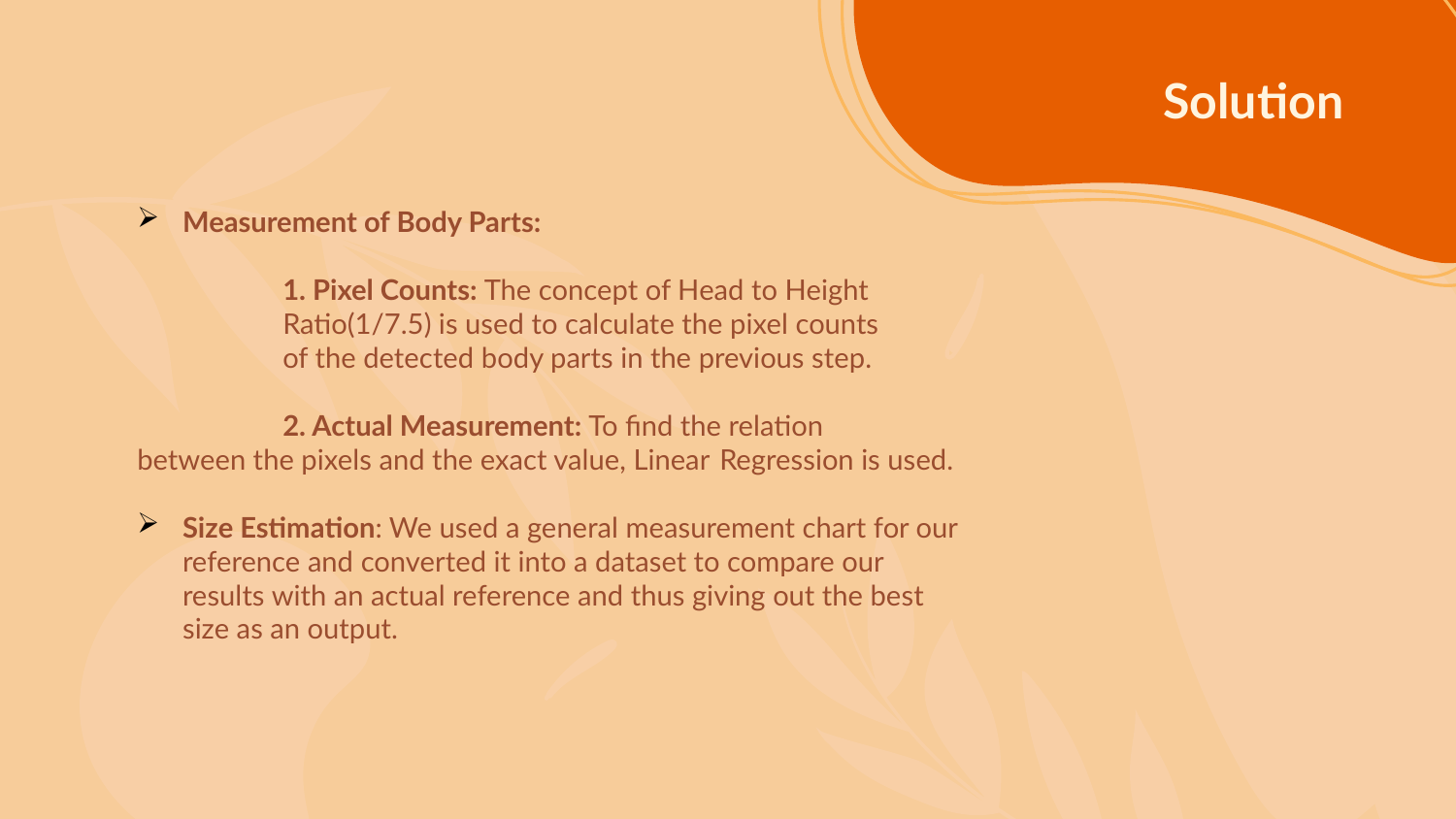

# Solution

Measurement of Body Parts:

	1. Pixel Counts: The concept of Head to Height 	Ratio(1/7.5) is used to calculate the pixel counts 	of the detected body parts in the previous step.

 	2. Actual Measurement: To find the relation 	between the pixels and the exact value, Linear 	Regression is used.

Size Estimation: We used a general measurement chart for our reference and converted it into a dataset to compare our results with an actual reference and thus giving out the best size as an output.